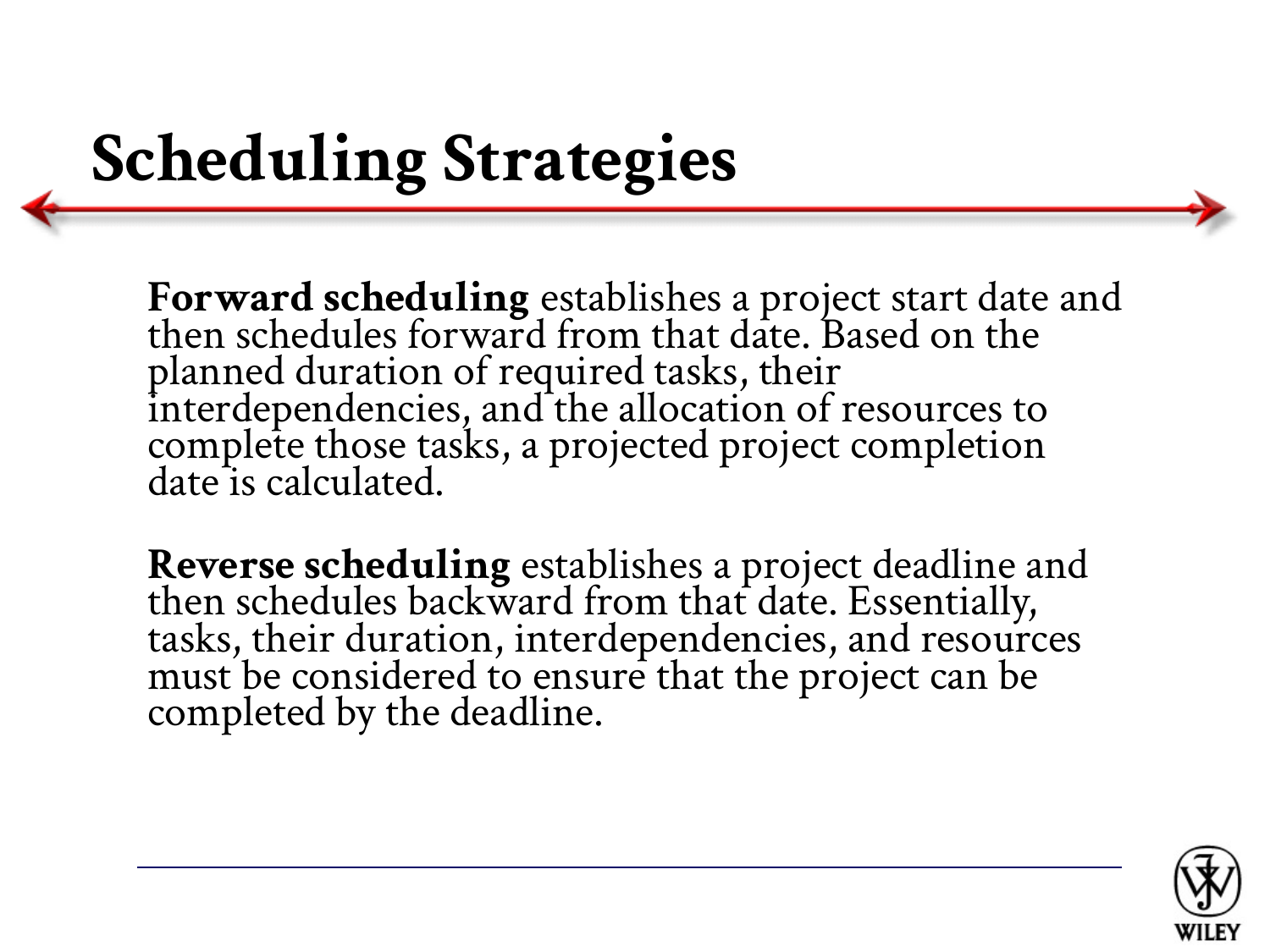

# Scheduling Strategies
Forward scheduling establishes a project start date and then schedules forward from that date. Based on the planned duration of required tasks, their interdependencies, and the allocation of resources to complete those tasks, a projected project completion date is calculated.
Reverse scheduling establishes a project deadline and then schedules backward from that date. Essentially, tasks, their duration, interdependencies, and resources must be considered to ensure that the project can be completed by the deadline.